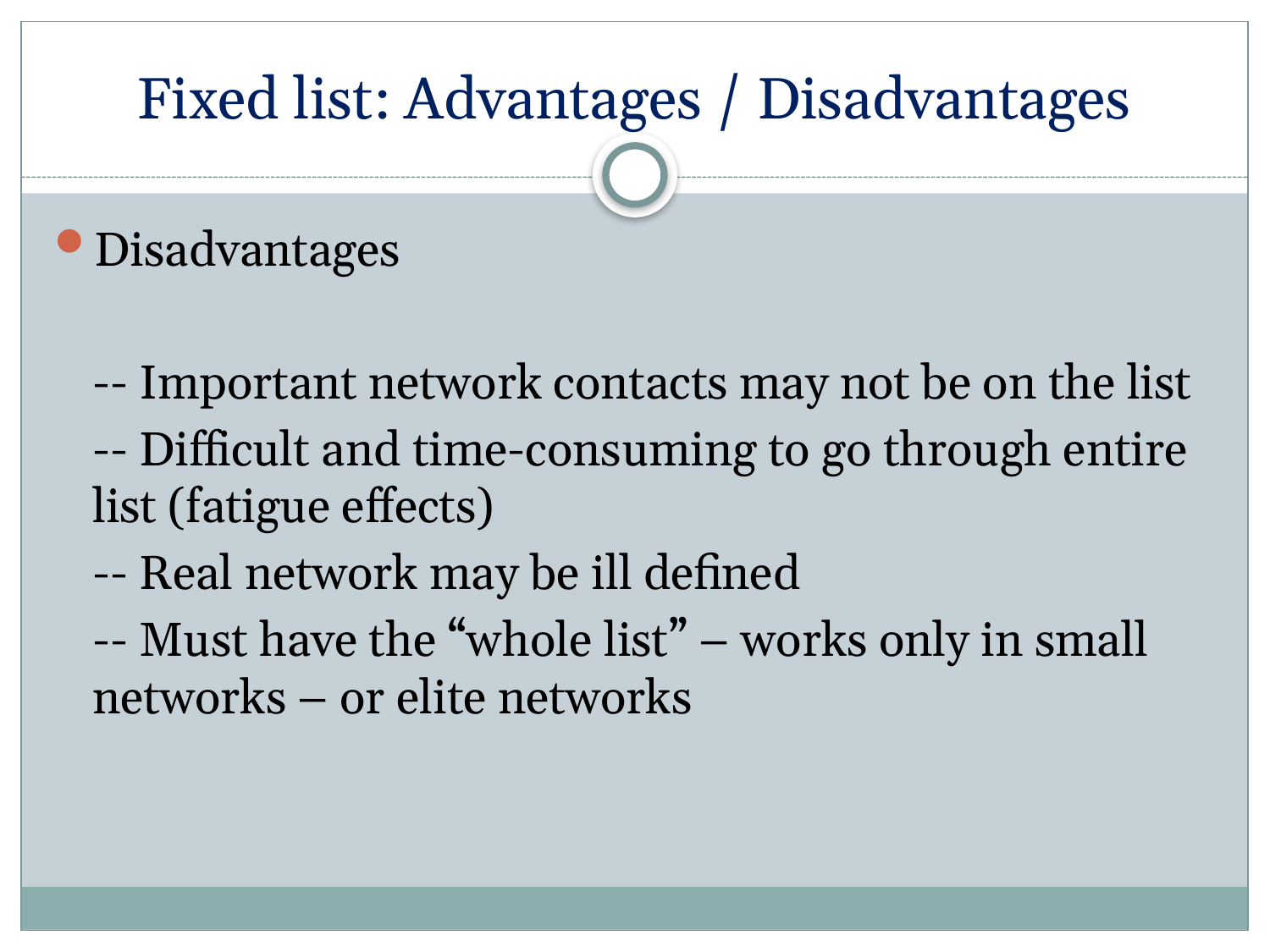

# Fixed list: Advantages / Disadvantages
Disadvantages

	-- Important network contacts may not be on the list
	-- Difficult and time-consuming to go through entire list (fatigue effects)
	-- Real network may be ill defined
	-- Must have the “whole list” – works only in small networks – or elite networks